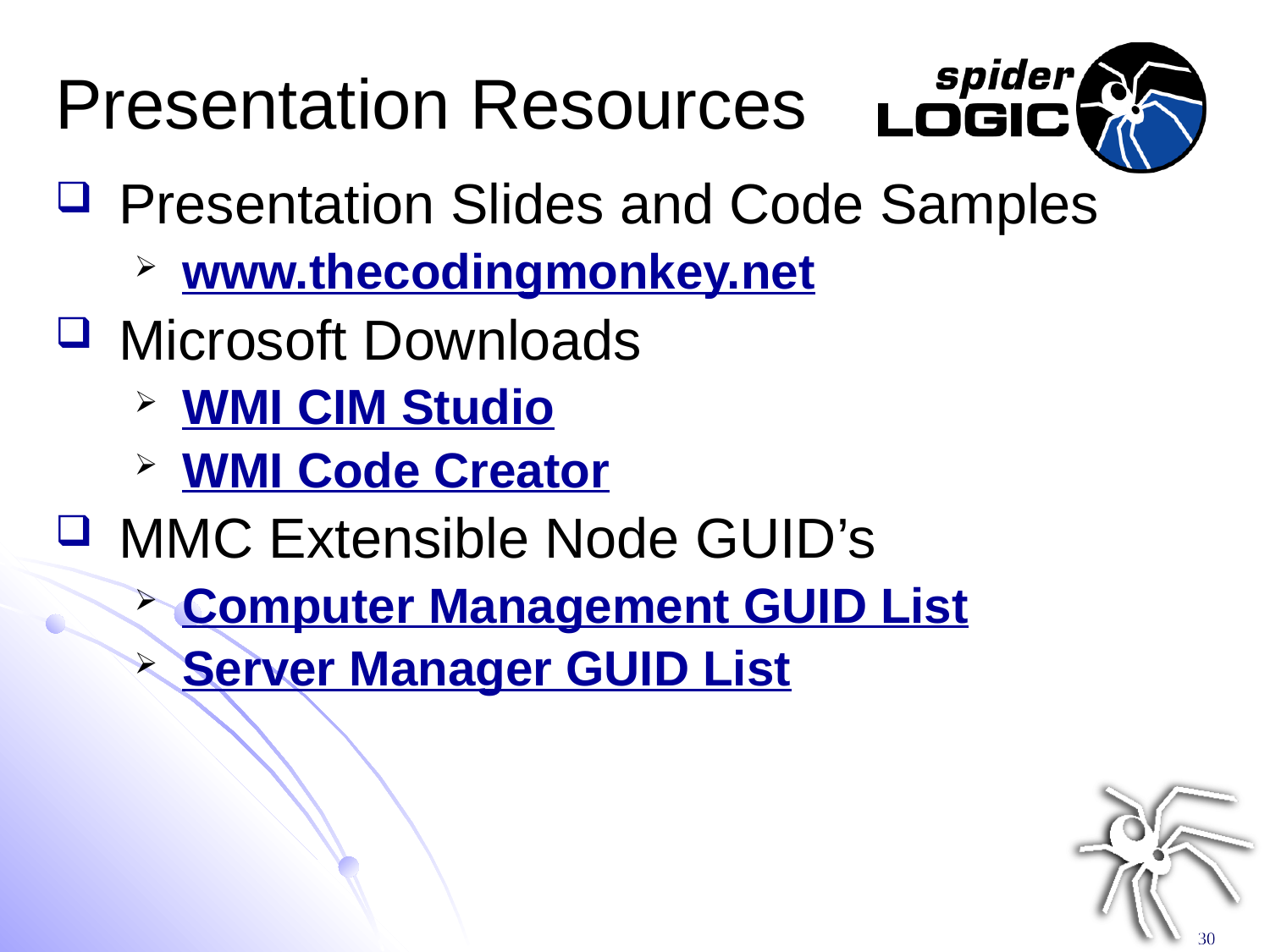

# Presentation Resources
Presentation Slides and Code Samples
www.thecodingmonkey.net
Microsoft Downloads
WMI CIM Studio
WMI Code Creator
MMC Extensible Node GUID’s
Computer Management GUID List
Server Manager GUID List